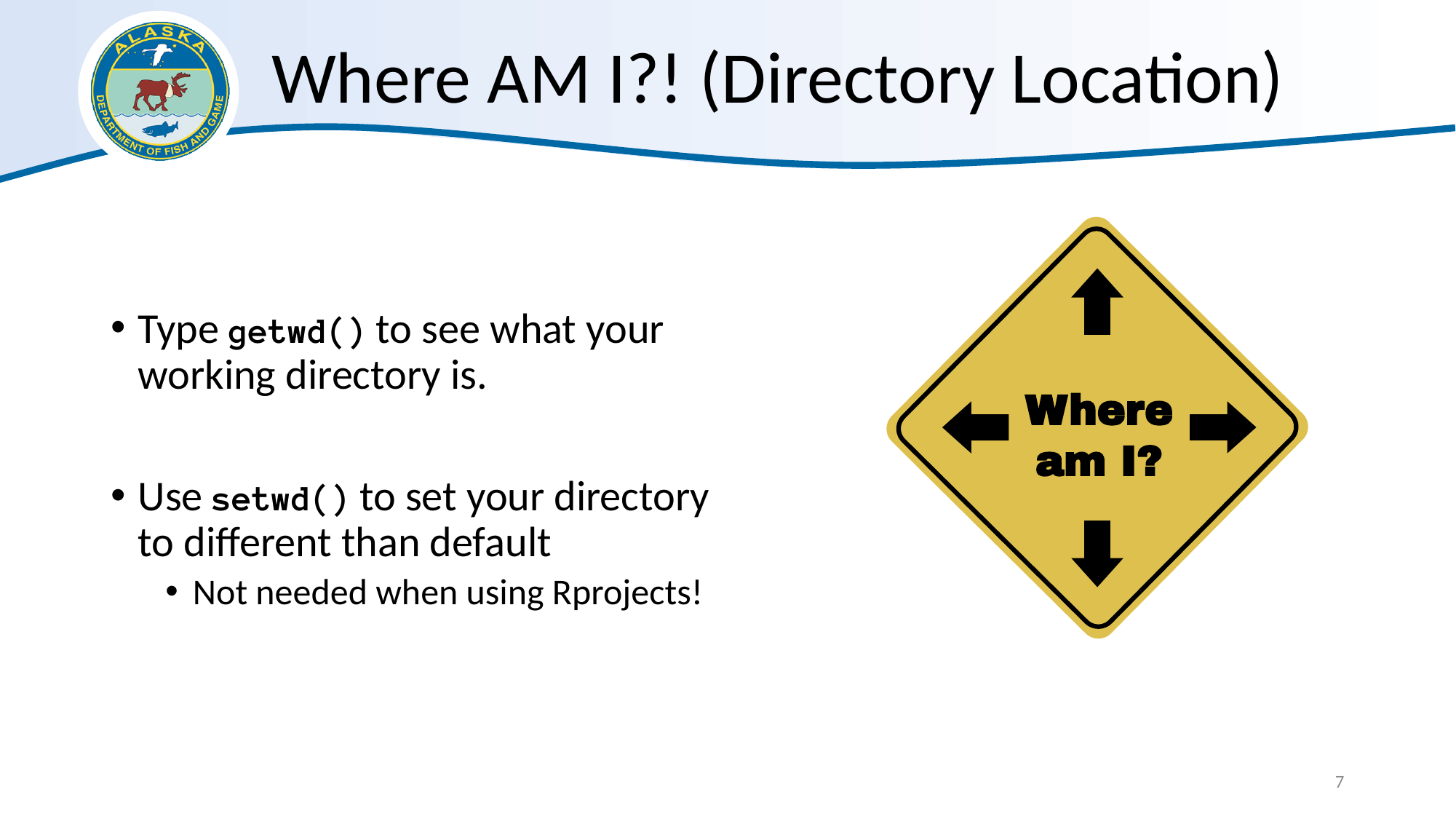

# Where AM I?! (Directory Location)

Where am I?

Type getwd() to see what your working directory is.

Use setwd() to set your directory to different than default
Not needed when using Rprojects!

7